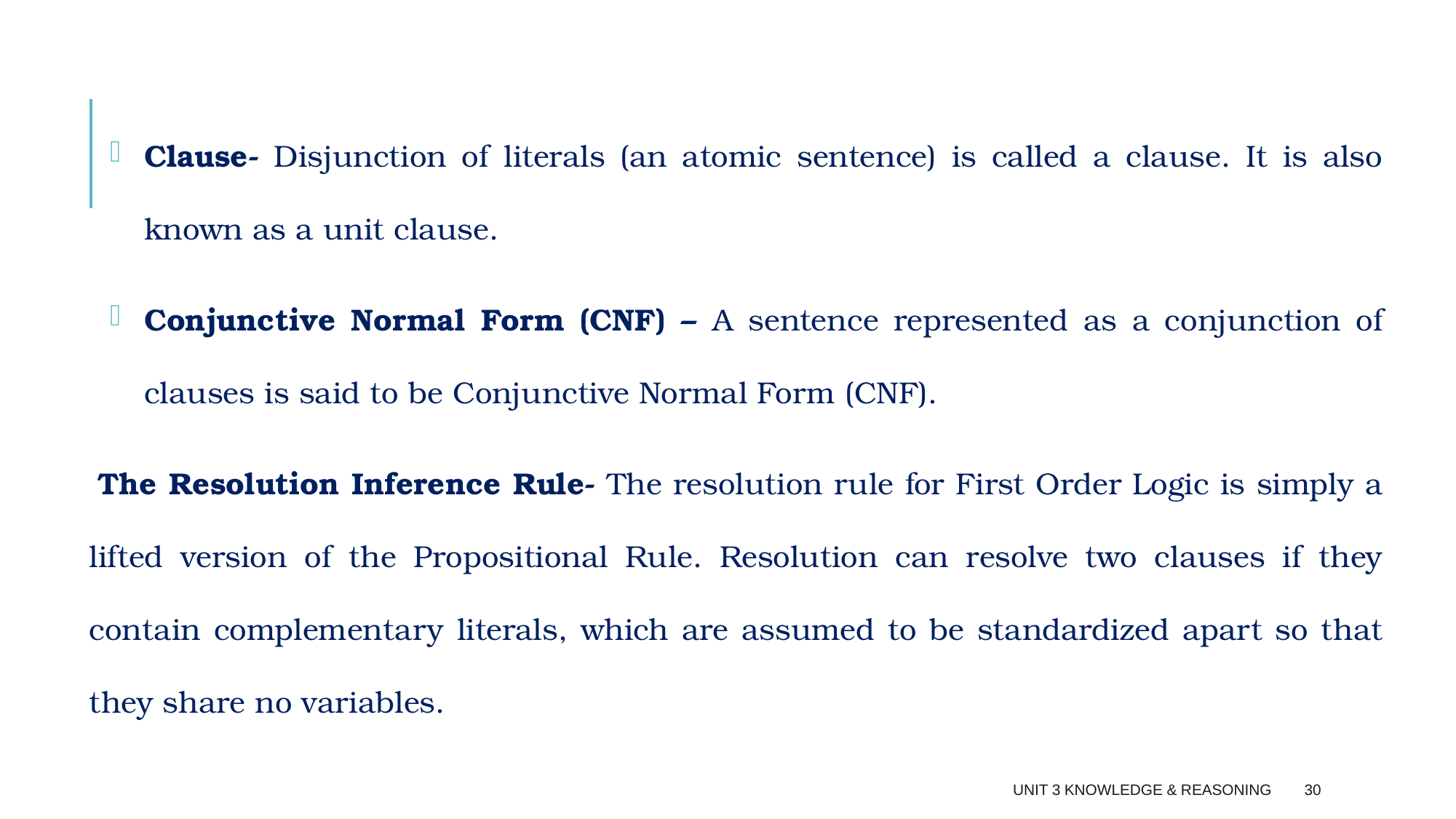

Clause- Disjunction of literals (an atomic sentence) is called a clause. It is also known as a unit clause.
Conjunctive Normal Form (CNF) – A sentence represented as a conjunction of clauses is said to be Conjunctive Normal Form (CNF).
The Resolution Inference Rule- The resolution rule for First Order Logic is simply a lifted version of the Propositional Rule. Resolution can resolve two clauses if they contain complementary literals, which are assumed to be standardized apart so that they share no variables.

Unit 3 Knowledge & Reasoning
30